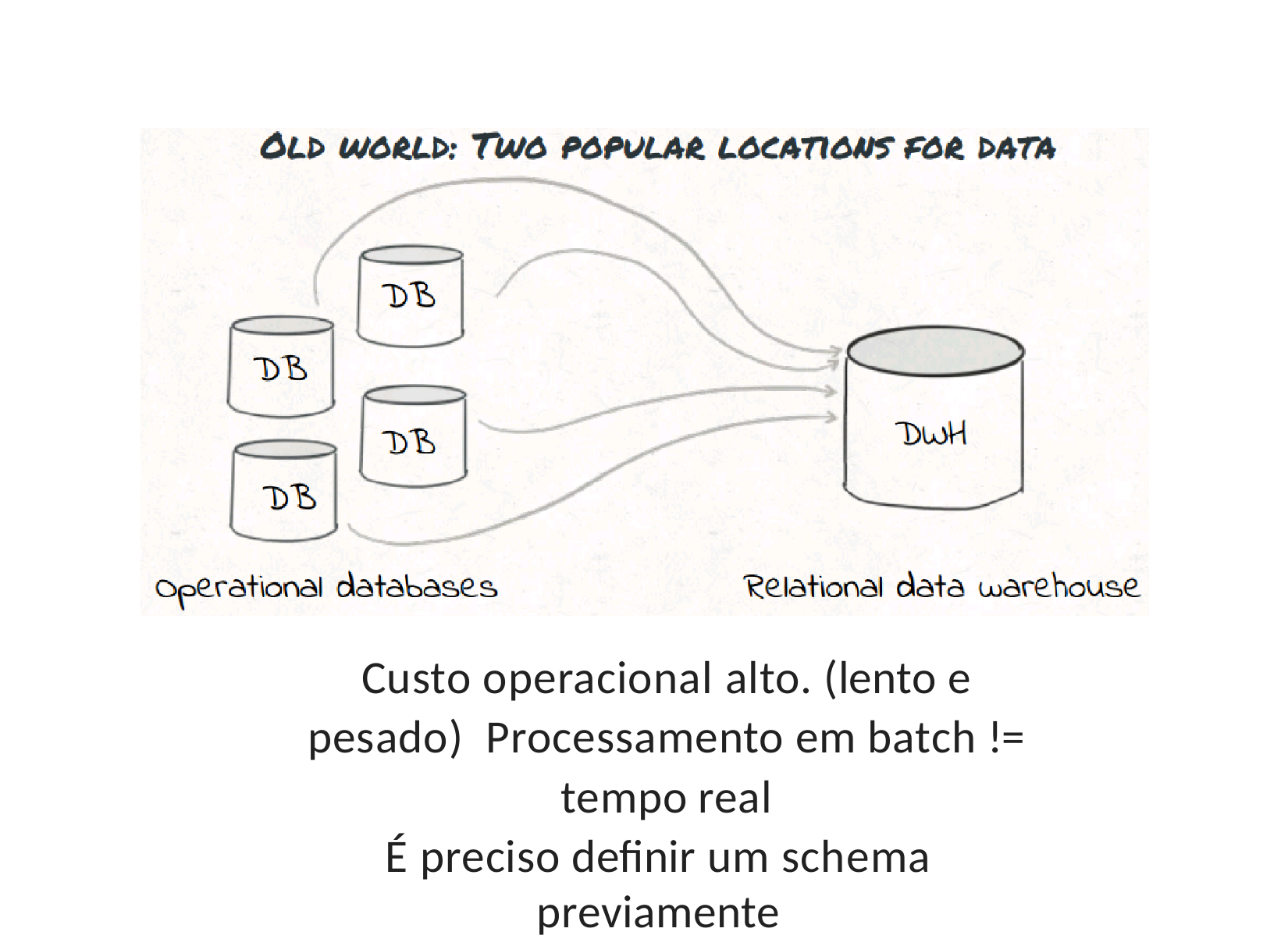

Custo operacional alto. (lento e pesado)  Processamento em batch != tempo real
É preciso definir um schema previamente